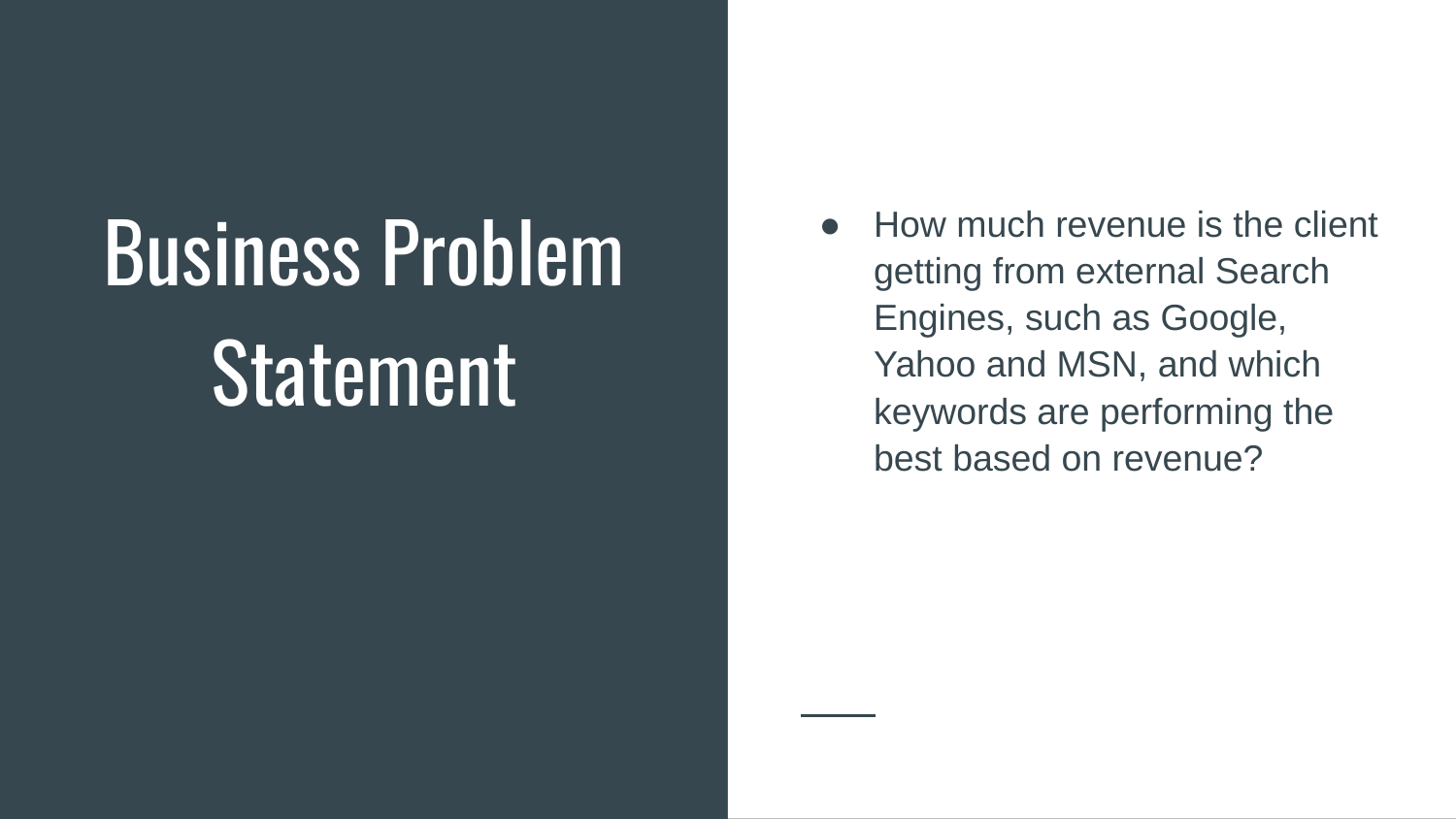

How much revenue is the client getting from external Search Engines, such as Google, Yahoo and MSN, and which keywords are performing the best based on revenue?

# Business Problem Statement